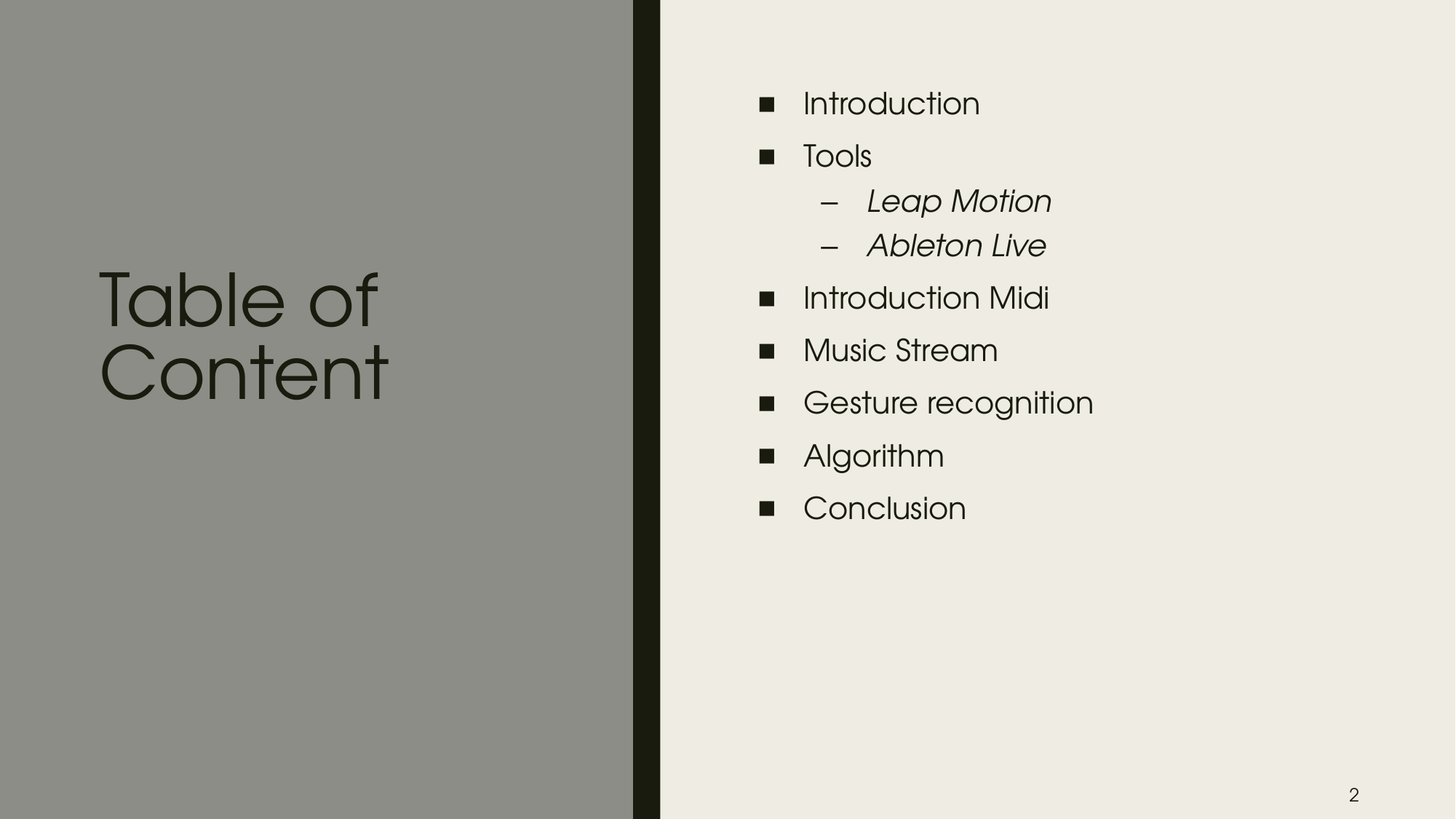

Introduction
Tools
Leap Motion
Ableton Live
Introduction Midi
Music Stream
Gesture recognition
Algorithm
Conclusion

# Table of Content
2